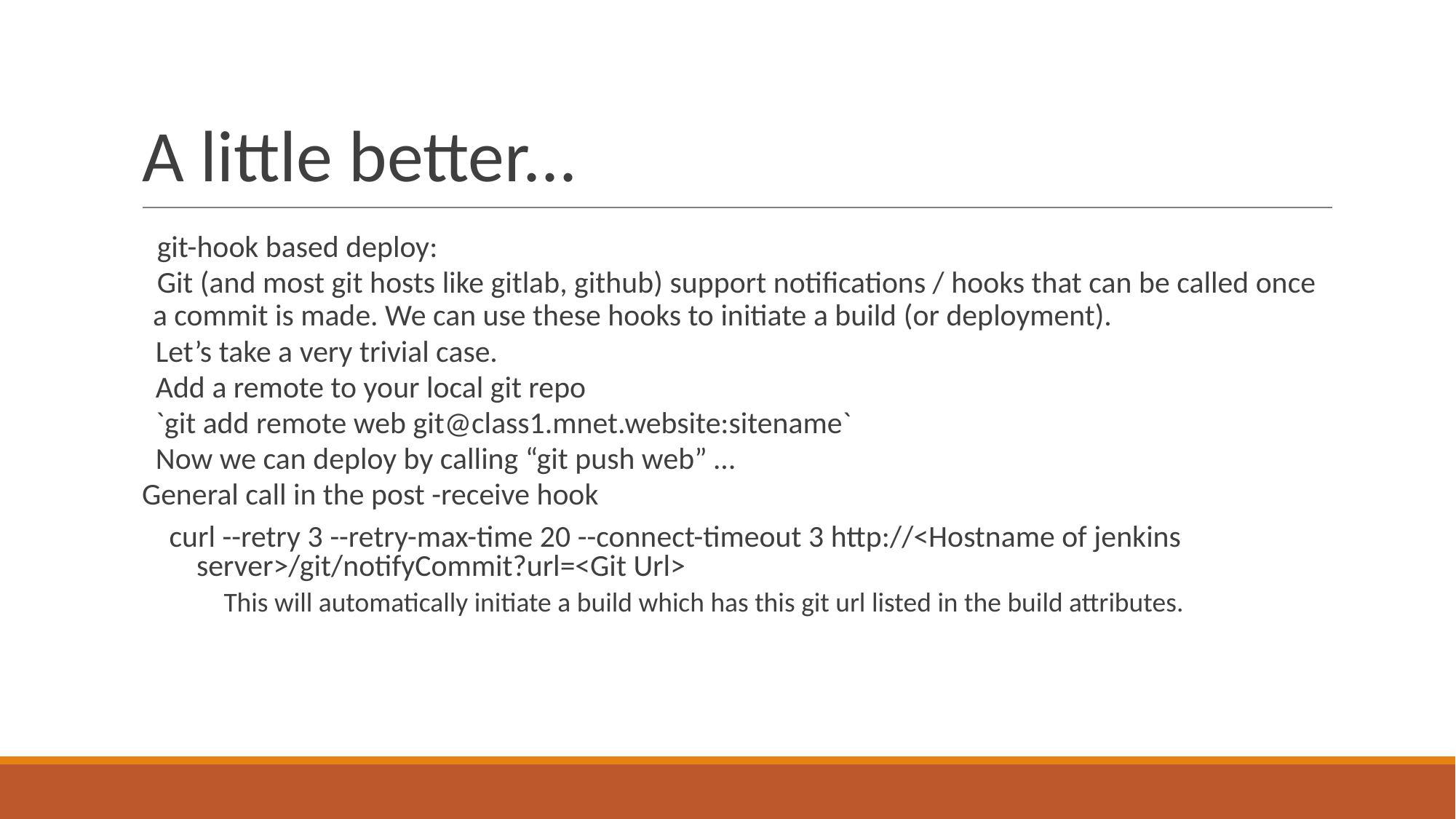

# A little better...
git-hook based deploy:
Git (and most git hosts like gitlab, github) support notifications / hooks that can be called once a commit is made. We can use these hooks to initiate a build (or deployment).
  Let’s take a very trivial case.
  Add a remote to your local git repo
  `git add remote web git@class1.mnet.website:sitename`
  Now we can deploy by calling “git push web” …
General call in the post -receive hook
curl --retry 3 --retry-max-time 20 --connect-timeout 3 http://<Hostname of jenkins server>/git/notifyCommit?url=<Git Url>
This will automatically initiate a build which has this git url listed in the build attributes.